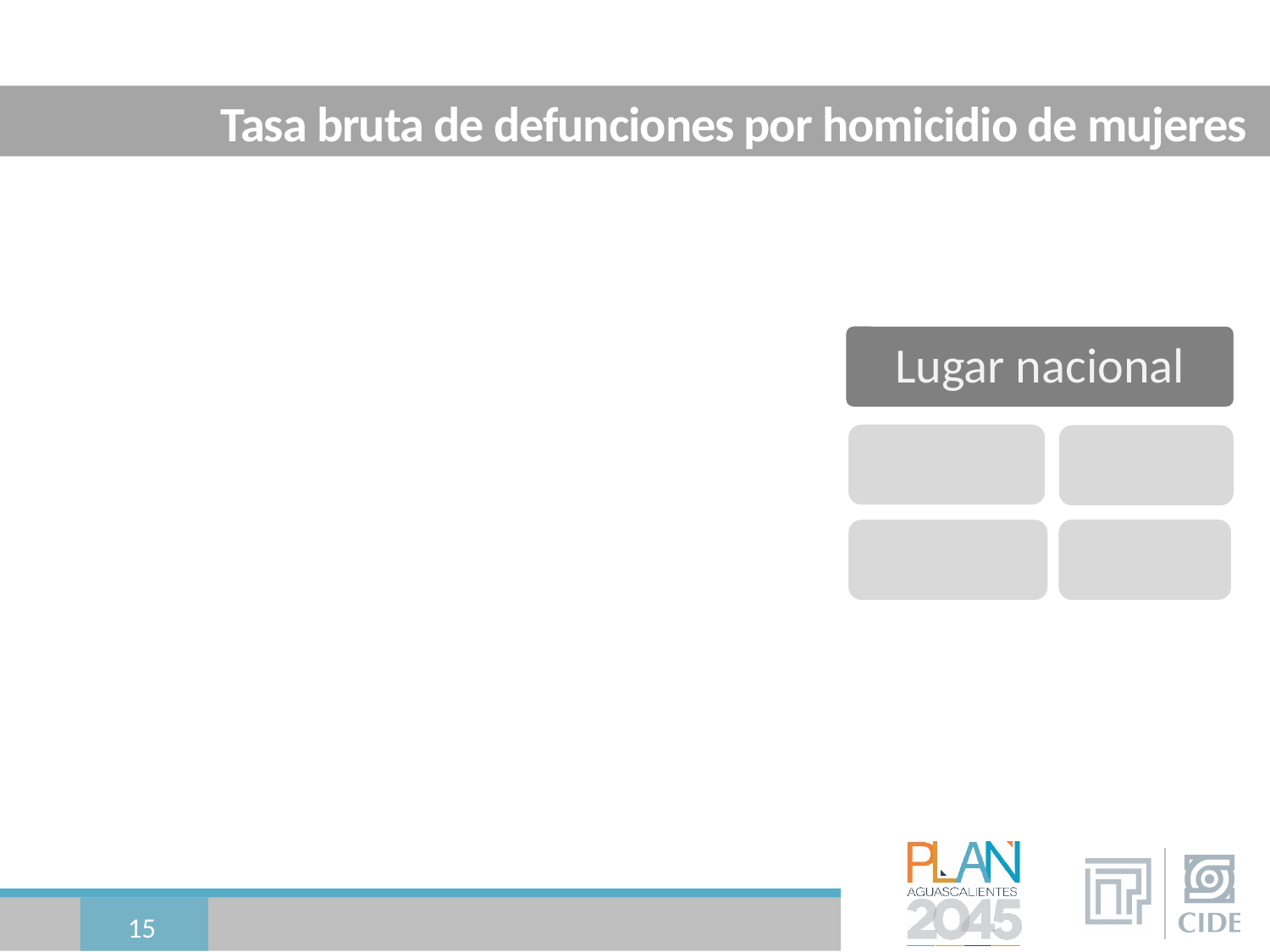

# Tasa bruta de defunciones por homicidio de mujeres

15